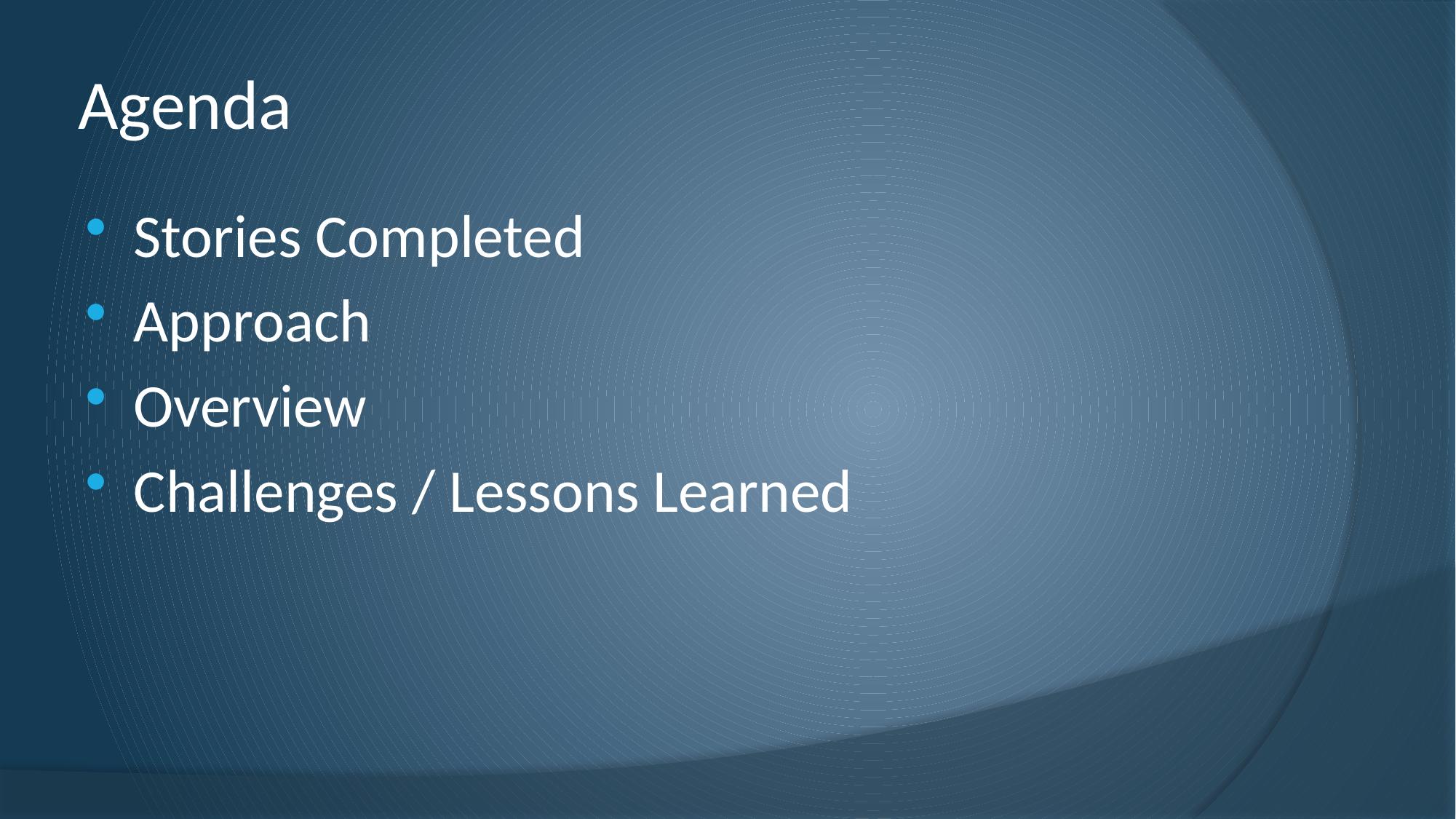

# Agenda
Stories Completed
Approach
Overview
Challenges / Lessons Learned